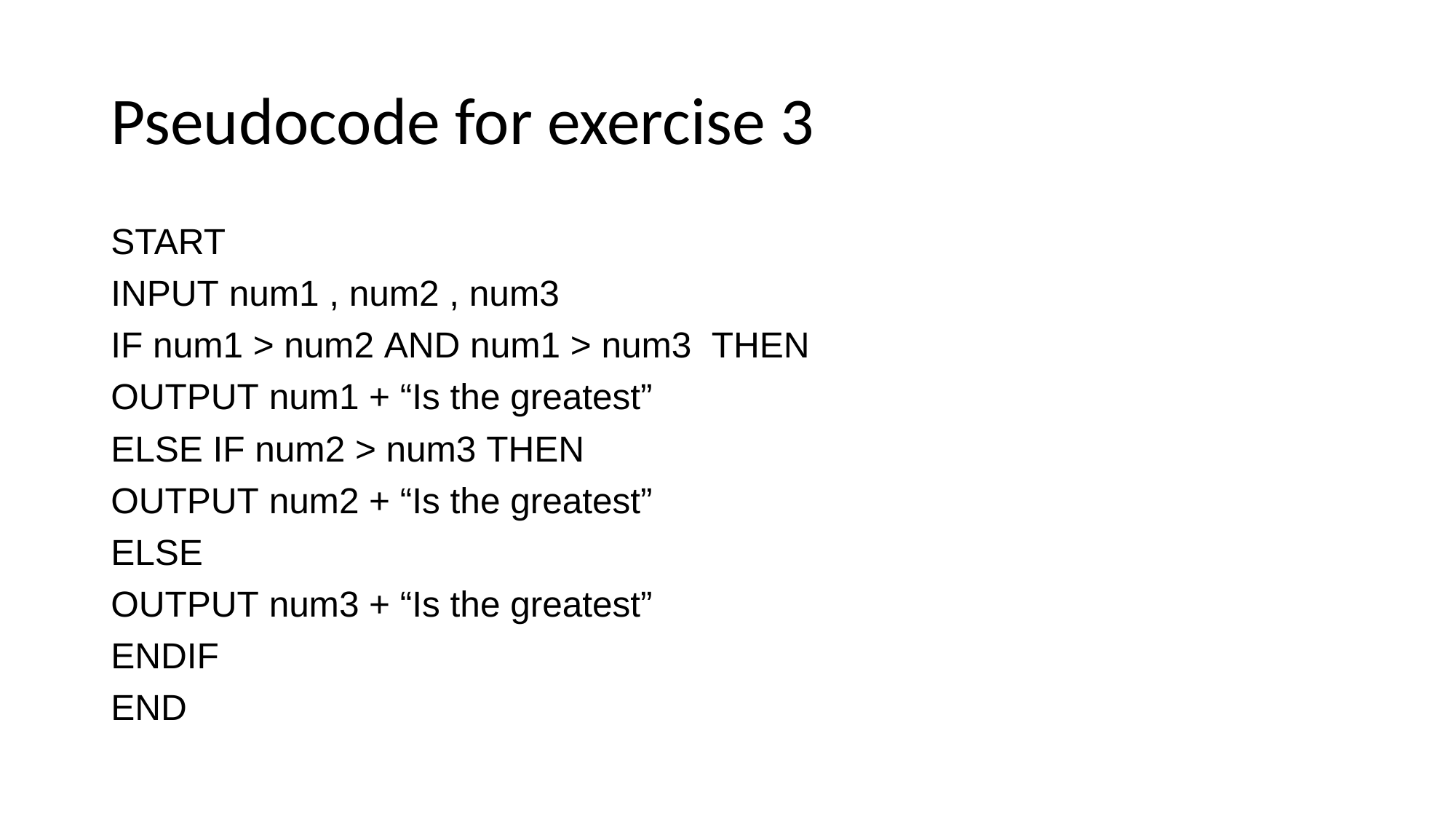

# Pseudocode for exercise 3
START
INPUT num1 , num2 , num3
IF num1 > num2 AND num1 > num3  THEN
OUTPUT num1 + “Is the greatest”
ELSE IF num2 > num3 THEN
OUTPUT num2 + “Is the greatest”
ELSE
OUTPUT num3 + “Is the greatest”
ENDIF
END